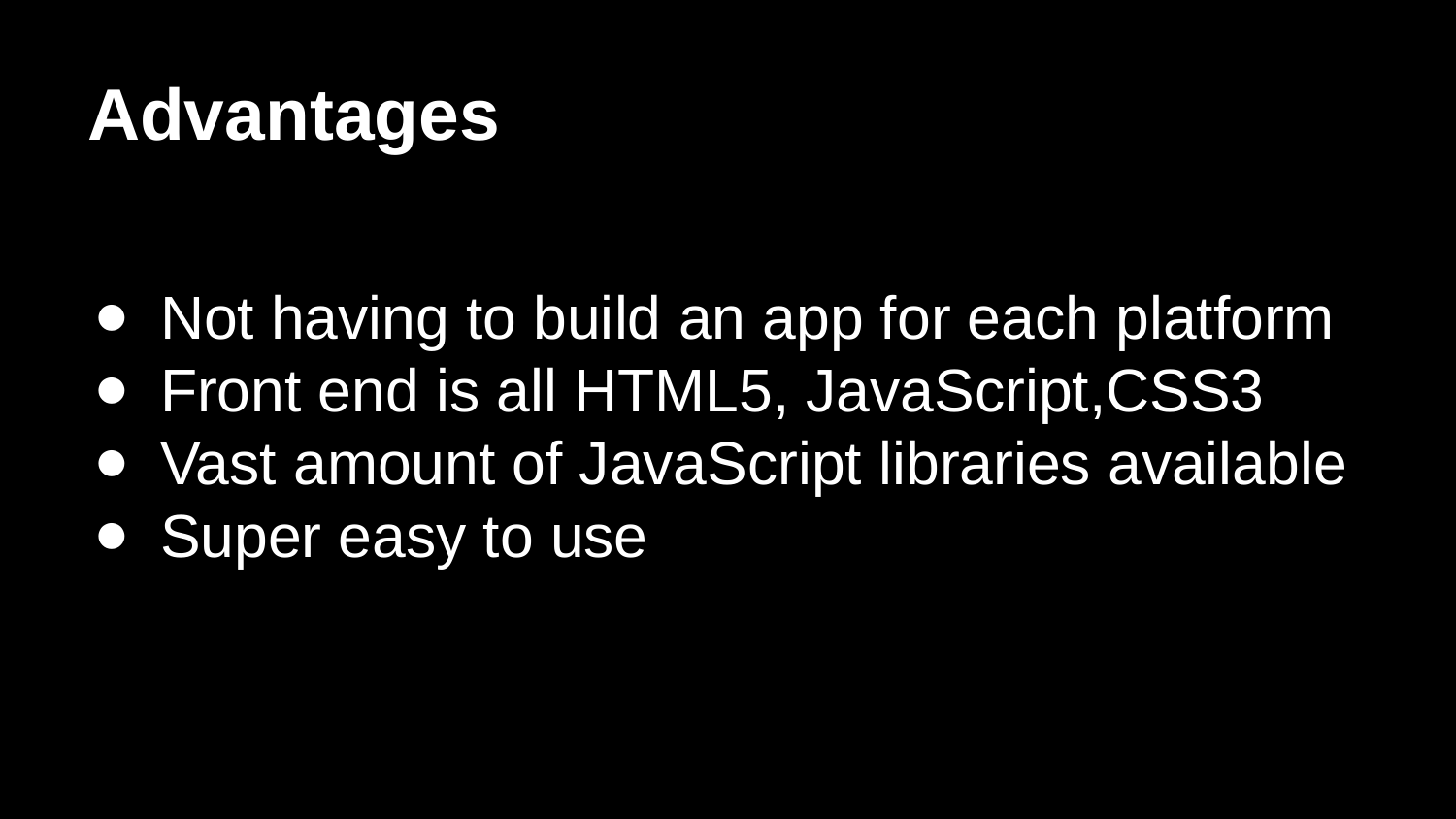

# Advantages

Not having to build an app for each platform
Front end is all HTML5, JavaScript,CSS3
Vast amount of JavaScript libraries available
Super easy to use